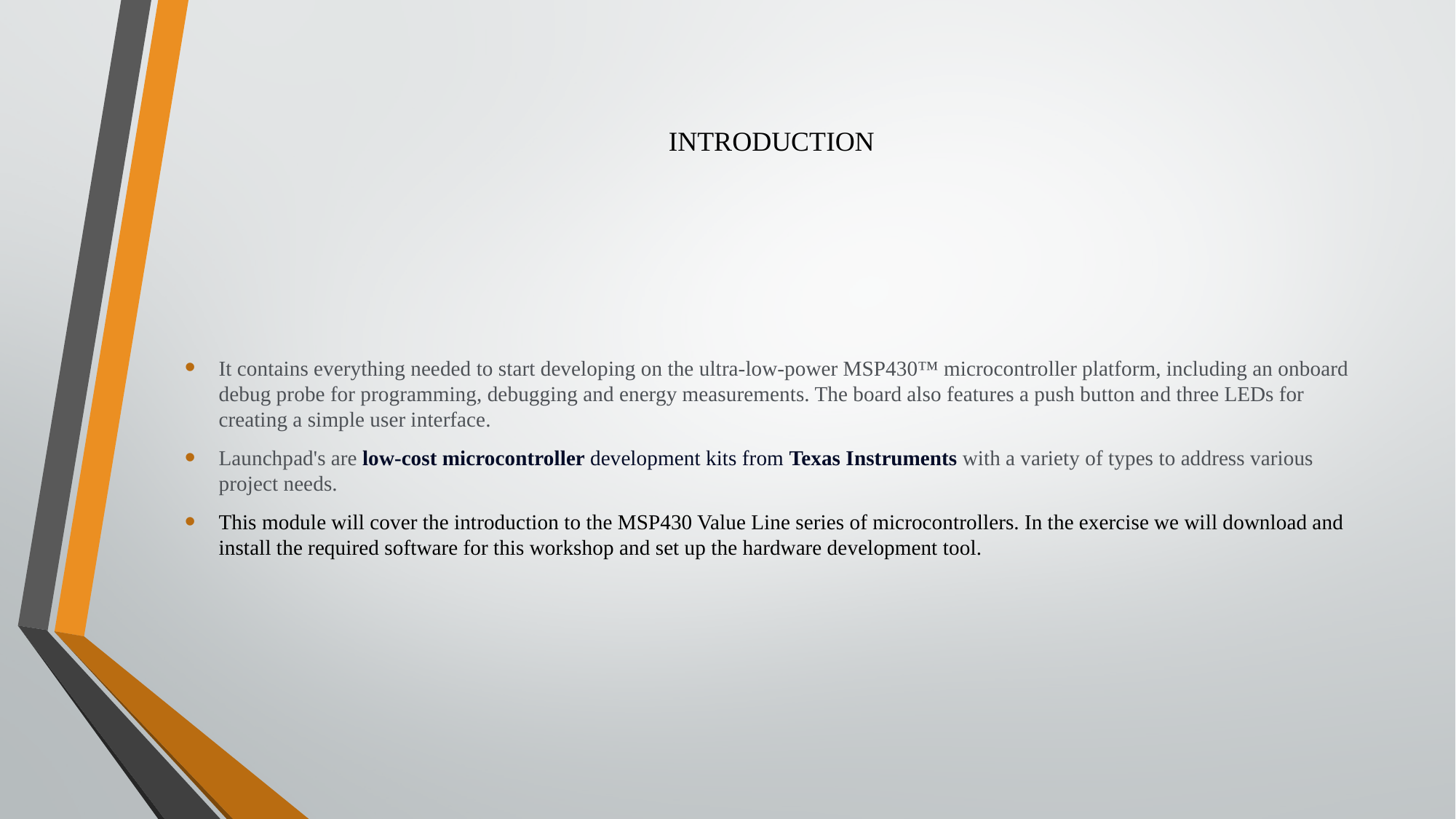

# INTRODUCTION

It contains everything needed to start developing on the ultra-low-power MSP430™ microcontroller platform, including an onboard debug probe for programming, debugging and energy measurements. The board also features a push button and three LEDs for creating a simple user interface.
Launchpad's are low-cost microcontroller development kits from Texas Instruments with a variety of types to address various project needs.
This module will cover the introduction to the MSP430 Value Line series of microcontrollers. In the exercise we will download and install the required software for this workshop and set up the hardware development tool.